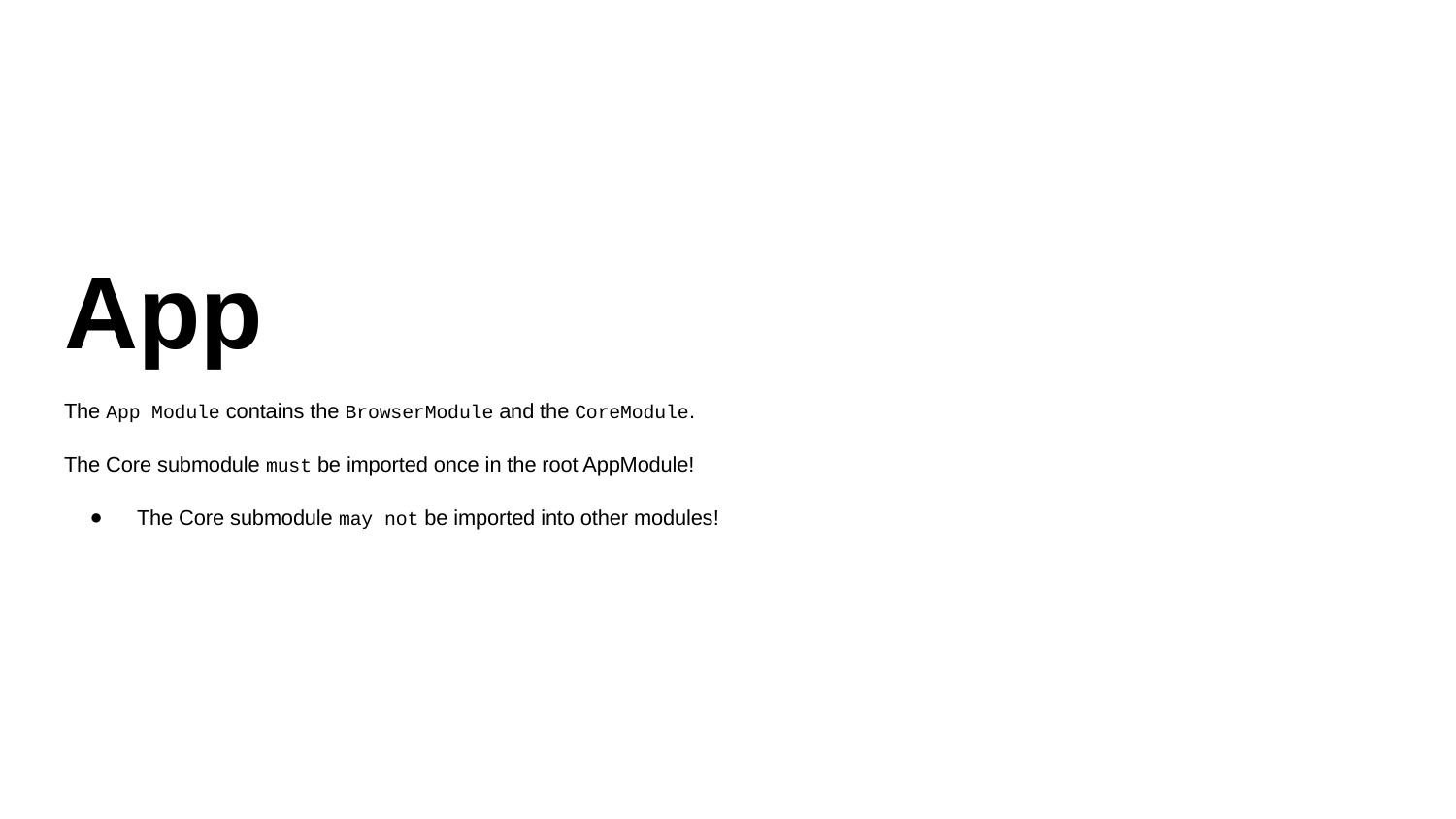

#
App
The App Module contains the BrowserModule and the CoreModule.
The Core submodule must be imported once in the root AppModule!
The Core submodule may not be imported into other modules!